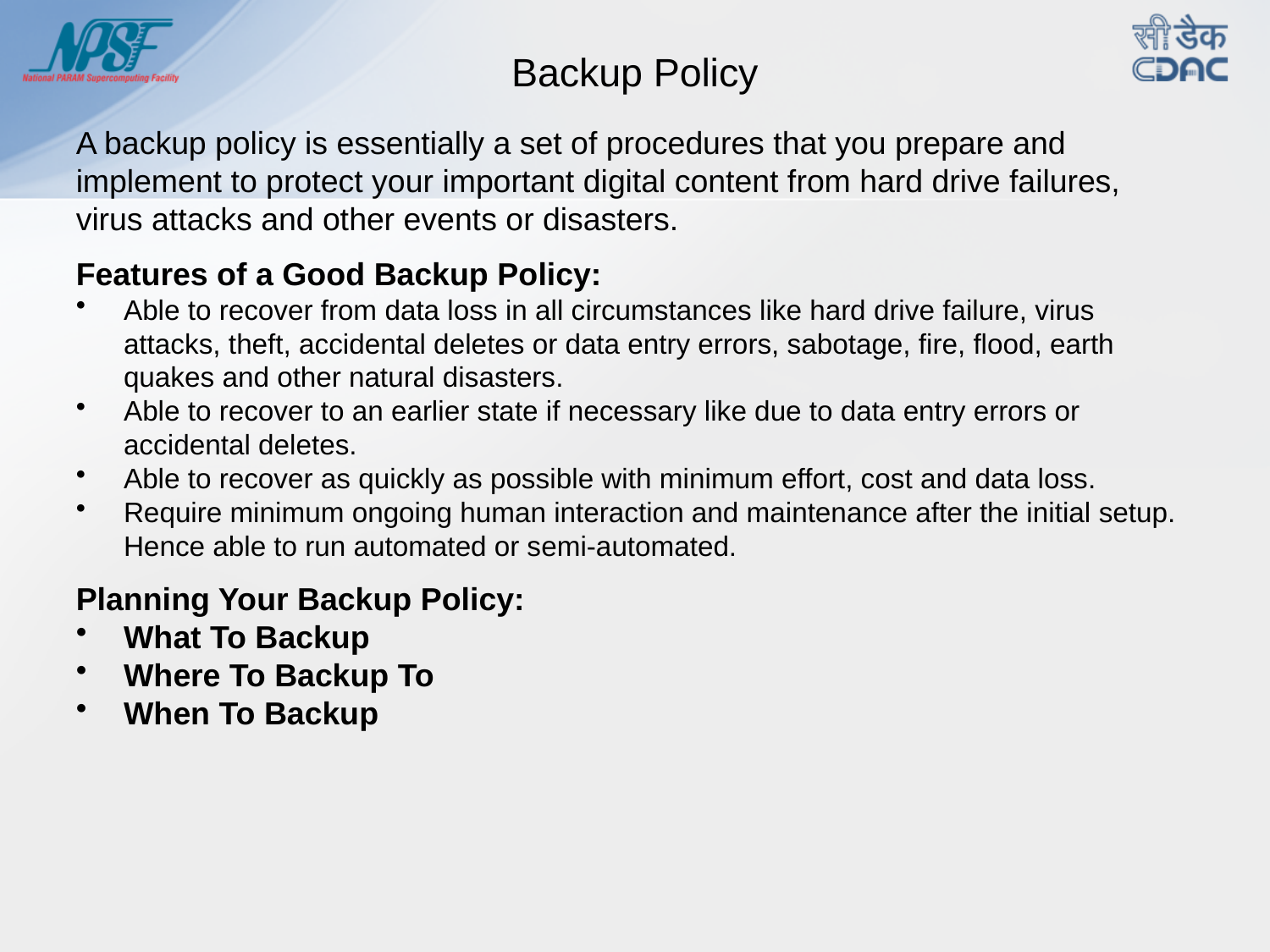

# Backup Policy
A backup policy is essentially a set of procedures that you prepare and implement to protect your important digital content from hard drive failures, virus attacks and other events or disasters.

Features of a Good Backup Policy:
Able to recover from data loss in all circumstances like hard drive failure, virus attacks, theft, accidental deletes or data entry errors, sabotage, fire, flood, earth quakes and other natural disasters.
Able to recover to an earlier state if necessary like due to data entry errors or accidental deletes.
Able to recover as quickly as possible with minimum effort, cost and data loss.
Require minimum ongoing human interaction and maintenance after the initial setup. Hence able to run automated or semi-automated.

Planning Your Backup Policy:
What To Backup
Where To Backup To
When To Backup